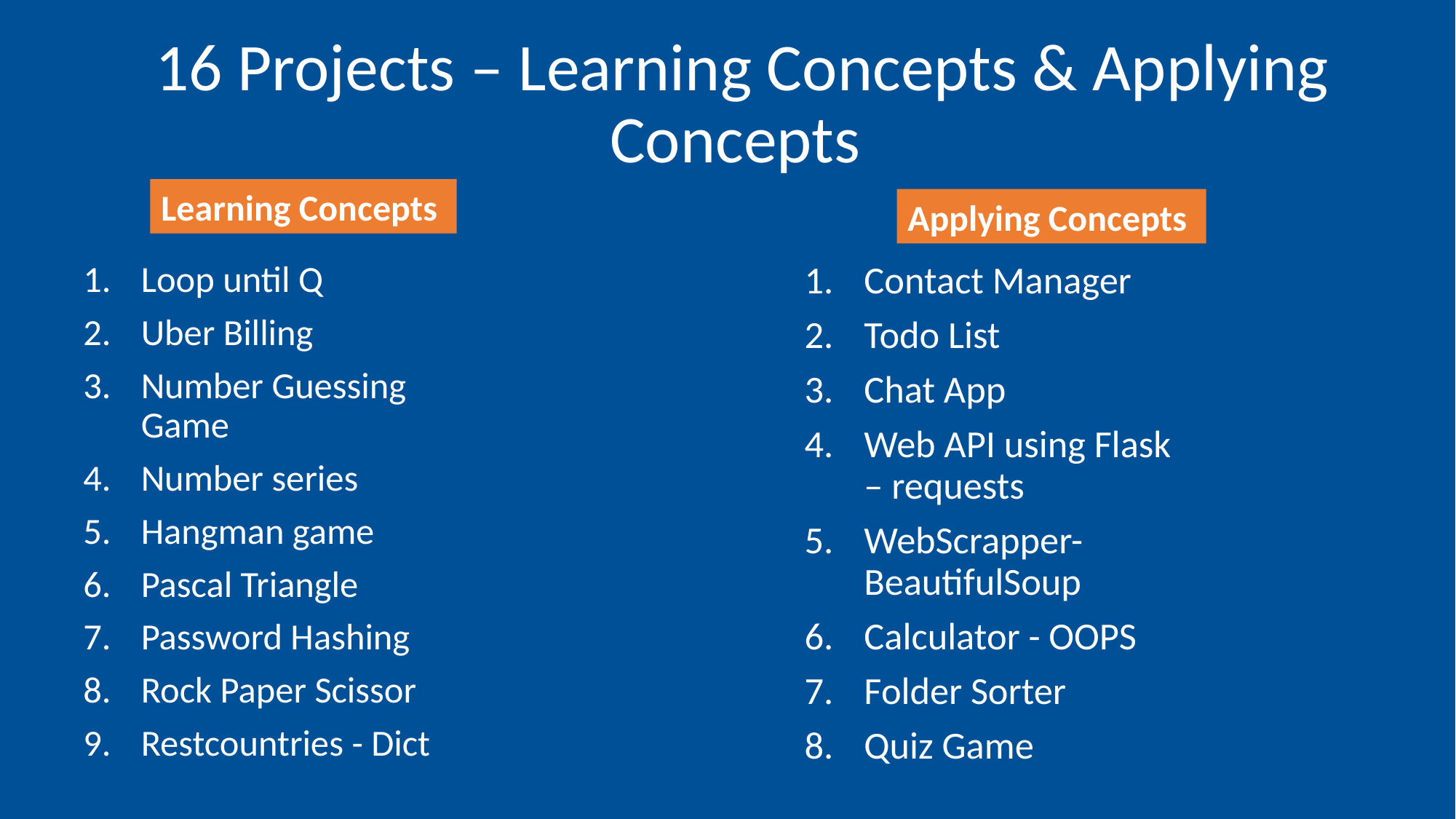

# 16 Projects – Learning Concepts & Applying Concepts
Learning Concepts
Applying Concepts
Loop until Q
Uber Billing
Number Guessing Game
Number series
Hangman game
Pascal Triangle
Password Hashing
Rock Paper Scissor
Restcountries - Dict
Contact Manager
Todo List
Chat App
Web API using Flask – requests
WebScrapper- BeautifulSoup
Calculator - OOPS
Folder Sorter
Quiz Game